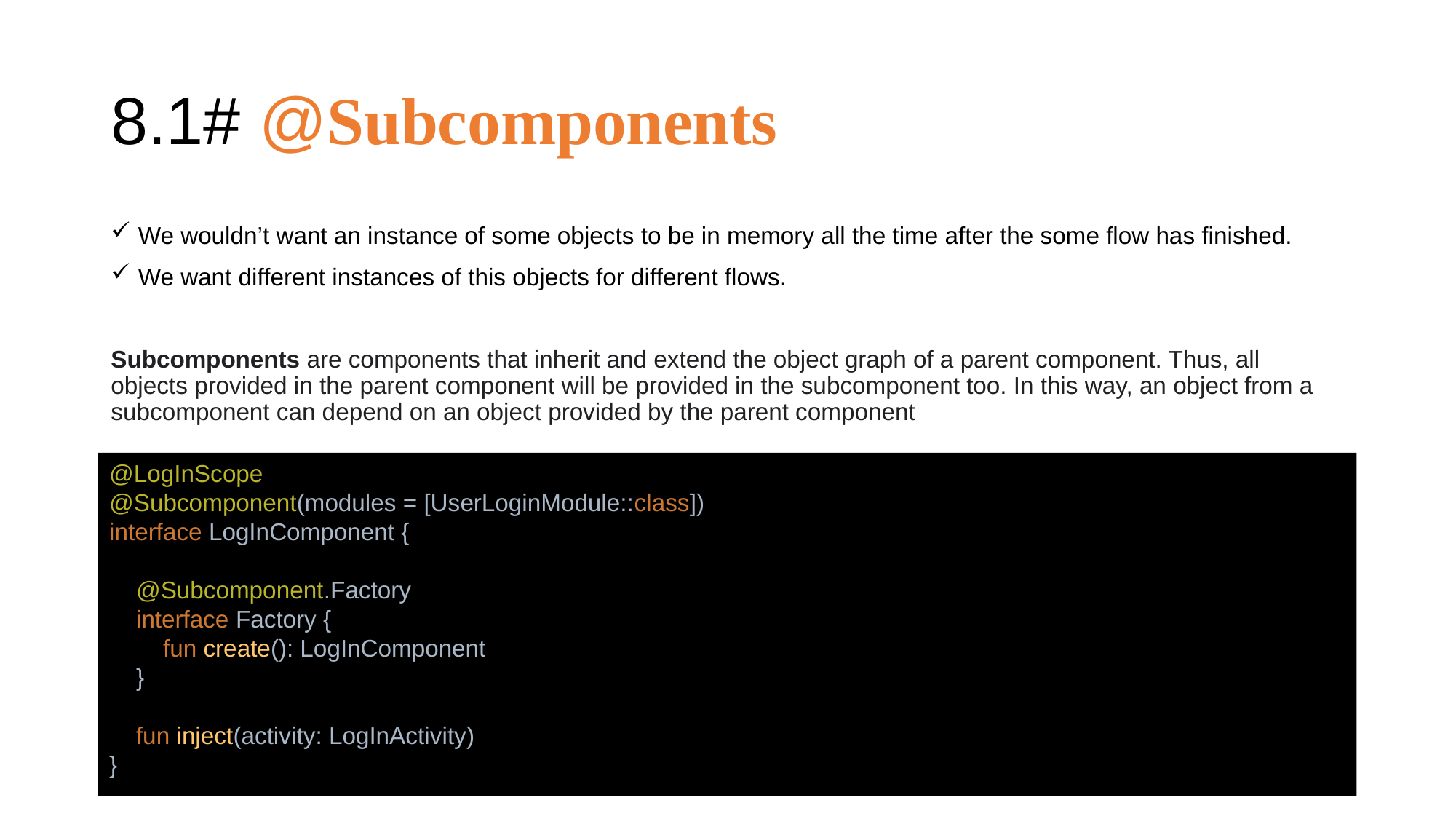

# 8.1# @Subcomponents
We wouldn’t want an instance of some objects to be in memory all the time after the some flow has finished.
We want different instances of this objects for different flows.

Subcomponents are components that inherit and extend the object graph of a parent component. Thus, all objects provided in the parent component will be provided in the subcomponent too. In this way, an object from a subcomponent can depend on an object provided by the parent component
@LogInScope
@Subcomponent(modules = [UserLoginModule::class])
interface LogInComponent {
    @Subcomponent.Factory
    interface Factory {
        fun create(): LogInComponent
    }
    fun inject(activity: LogInActivity)
}